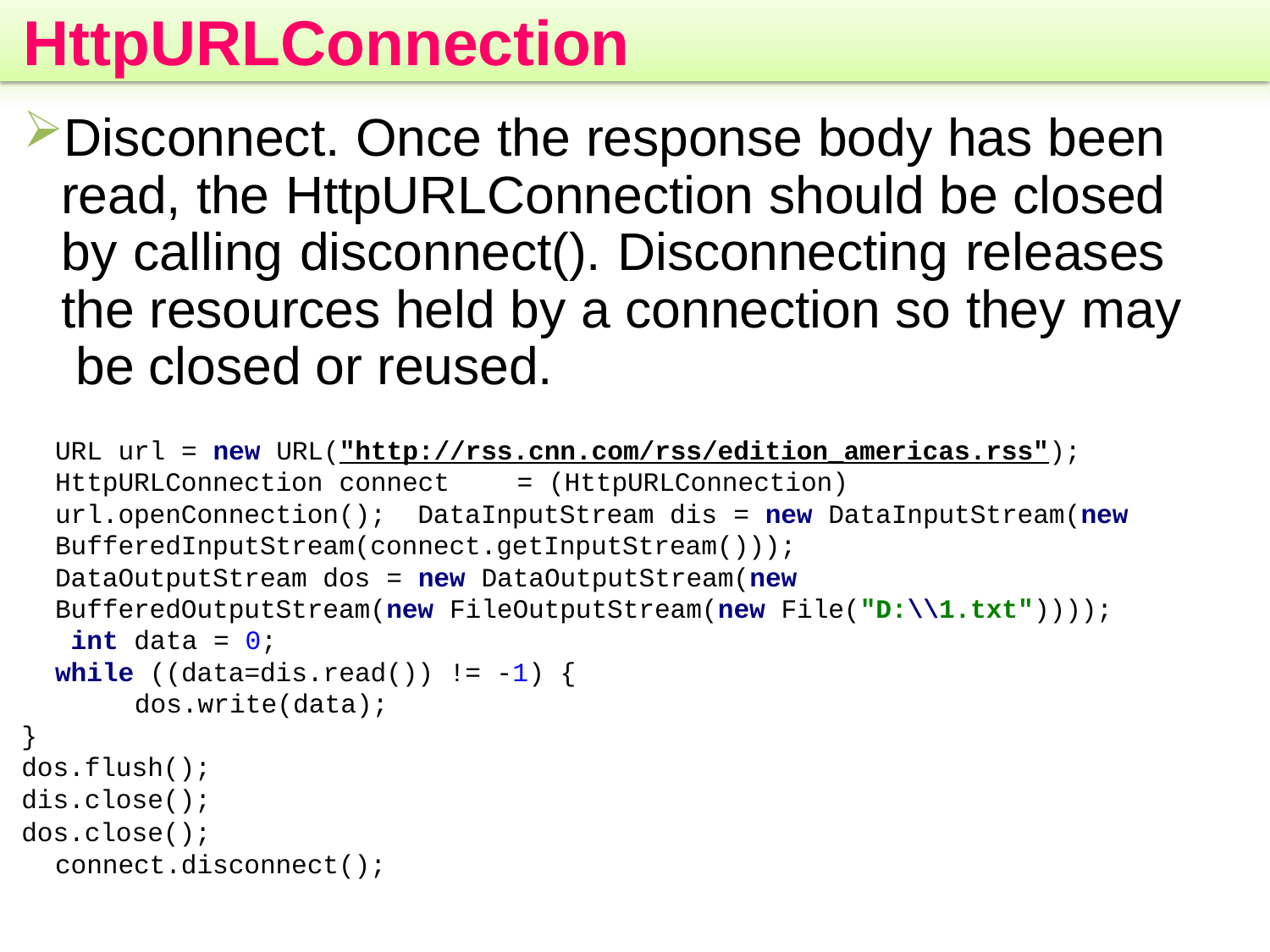

# HttpURLConnection
Disconnect. Once the response body has been  read, the HttpURLConnection should be closed  by calling disconnect(). Disconnecting releases  the resources held by a connection so they may  be closed or reused.
URL url = new URL("http://rss.cnn.com/rss/edition_americas.rss");  HttpURLConnection connect	= (HttpURLConnection) url.openConnection();  DataInputStream dis = new DataInputStream(new  BufferedInputStream(connect.getInputStream()));
DataOutputStream dos = new DataOutputStream(new  BufferedOutputStream(new FileOutputStream(new File("D:\\1.txt"))));  int data = 0;
while ((data=dis.read()) != -1) {  dos.write(data);
}
dos.flush();
dis.close();
dos.close();  connect.disconnect();